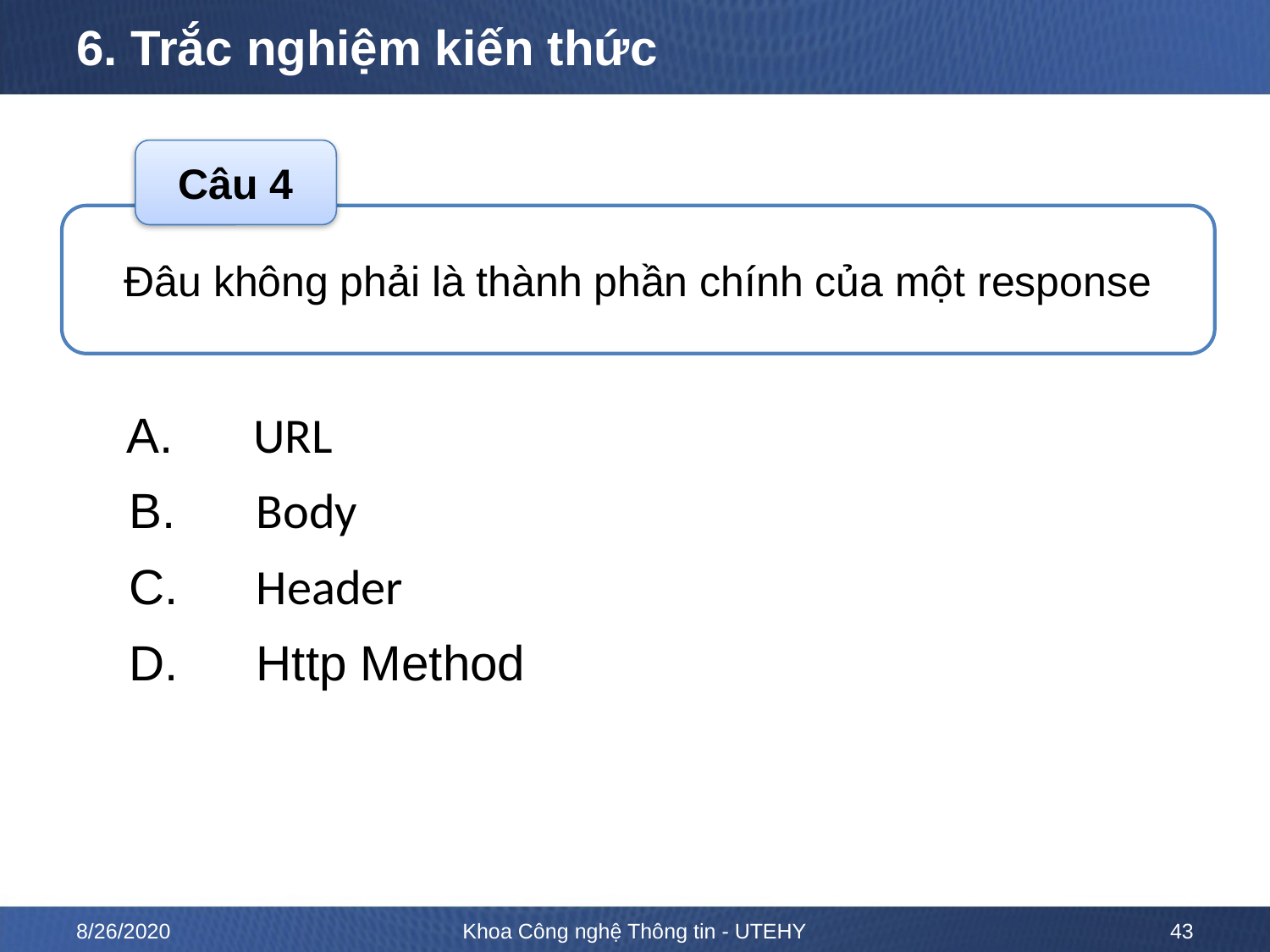

# 6. Trắc nghiệm kiến thức
Câu 4
Đâu không phải là thành phần chính của một response
A. 	URL

B. 	Body

C. 	Header

D. 	Http Method
ĐÁP ÁN
D
8/26/2020
Khoa Công nghệ Thông tin - UTEHY
43